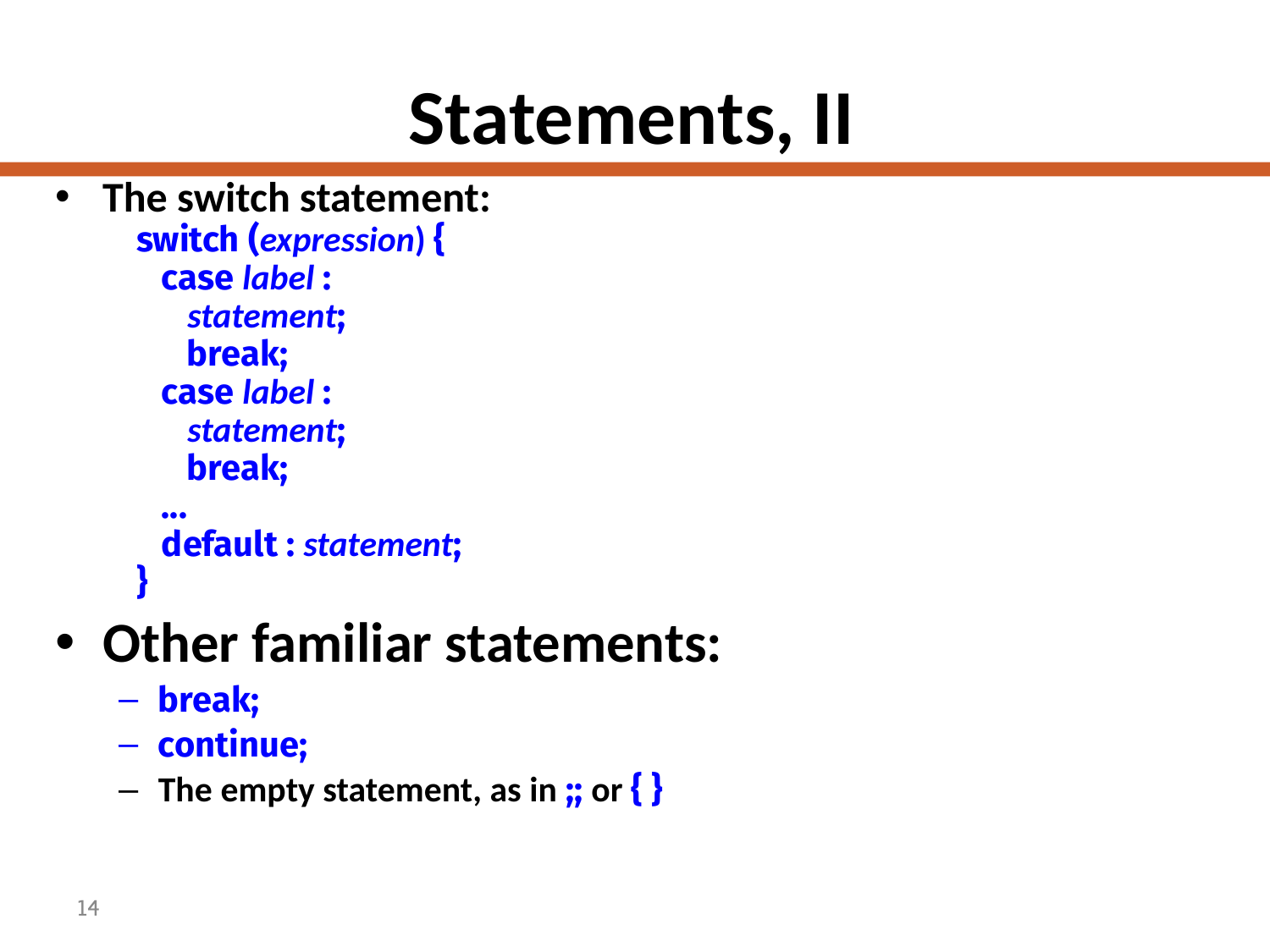

# Statements, II
The switch statement:
    switch (expression) {
       case label :
          statement;
          break;
       case label :
          statement;
          break;
       ...
       default : statement;
    }
Other familiar statements:
break;
continue;
The empty statement, as in ;; or { }
14